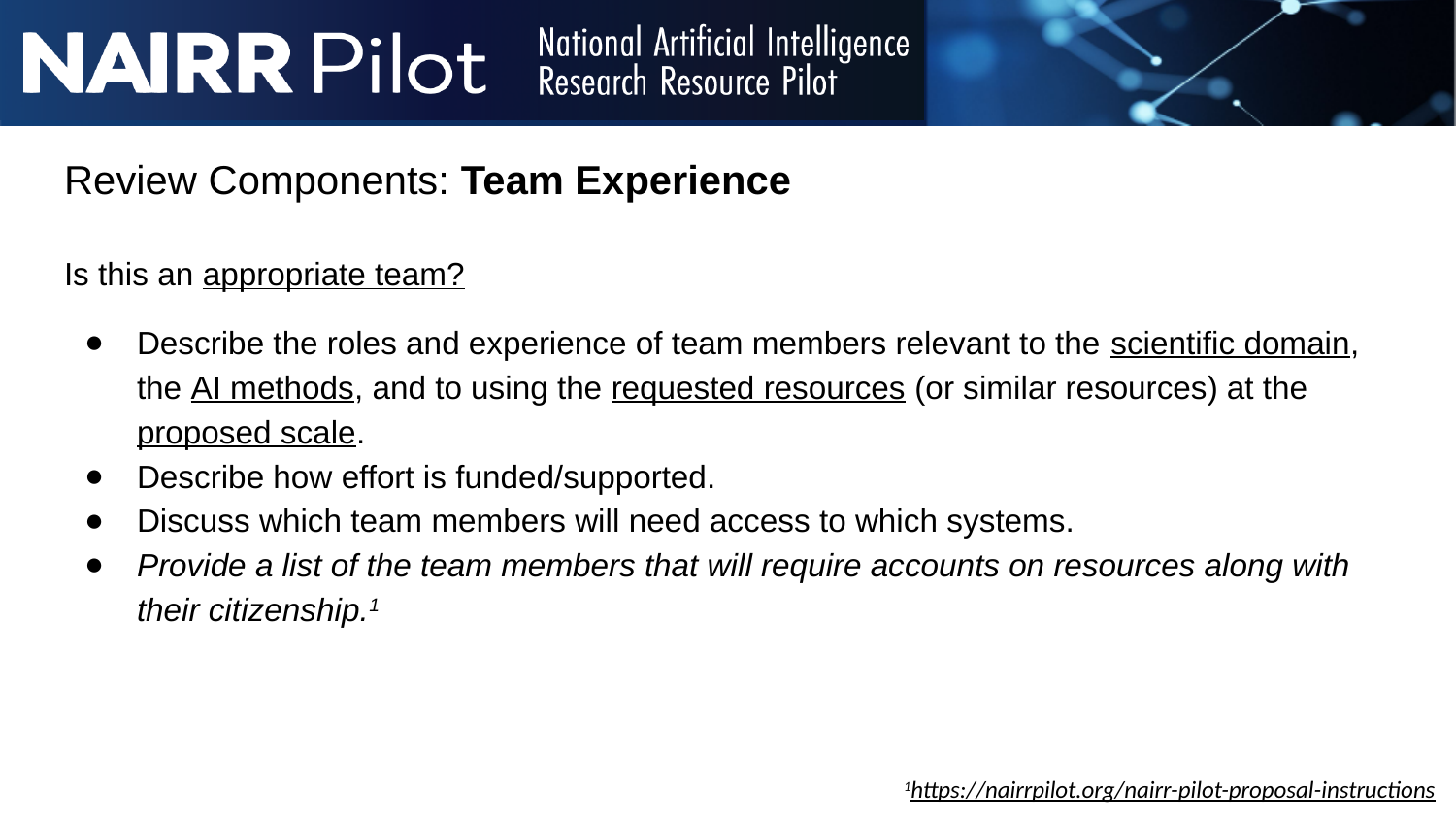

# Review Components: Team Experience
Is this an appropriate team?
Describe the roles and experience of team members relevant to the scientific domain, the AI methods, and to using the requested resources (or similar resources) at the proposed scale.
Describe how effort is funded/supported.
Discuss which team members will need access to which systems.
Provide a list of the team members that will require accounts on resources along with their citizenship.1
1https://nairrpilot.org/nairr-pilot-proposal-instructions